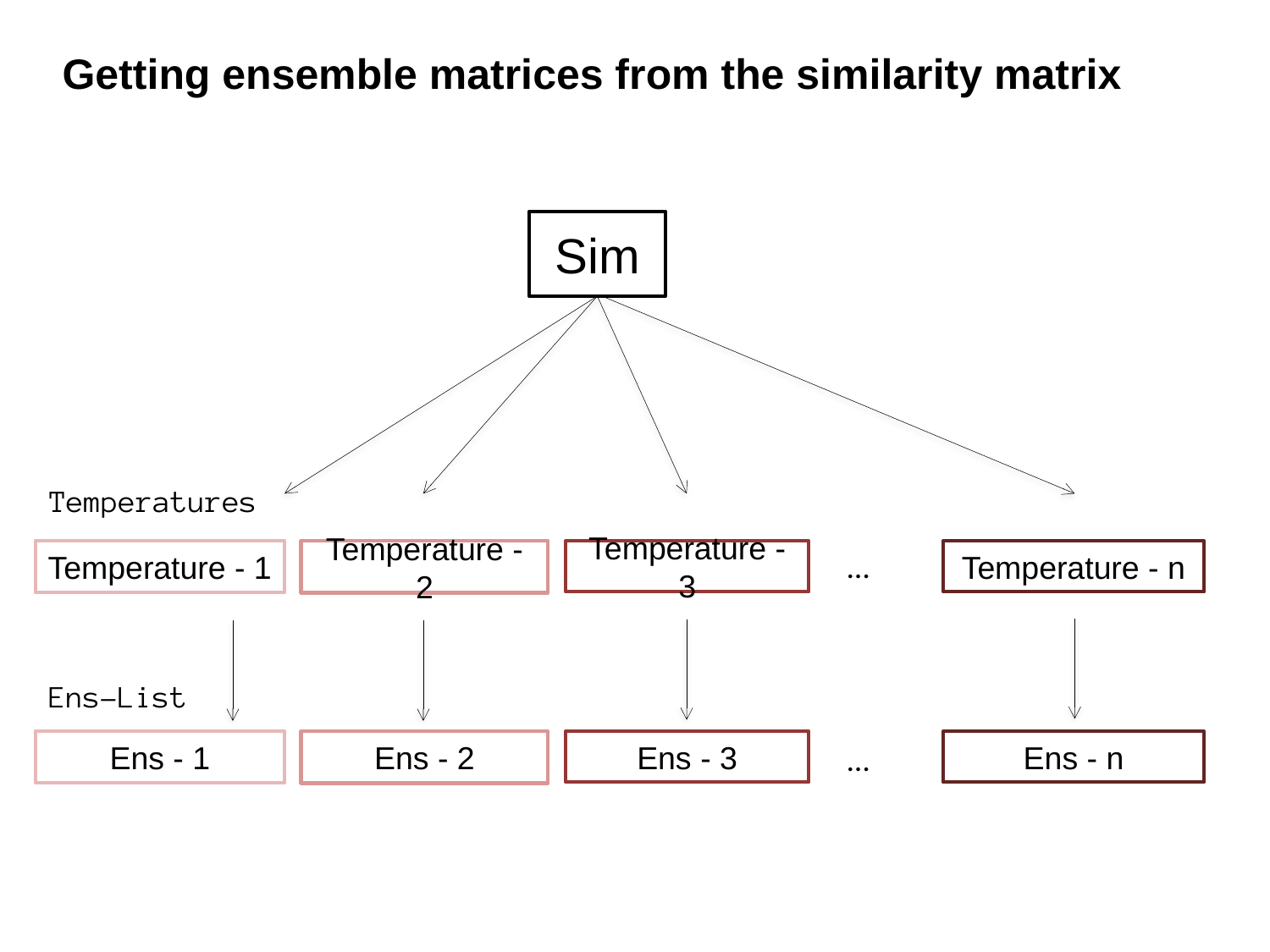

Getting ensemble matrices from the similarity matrix
Sim
Temperatures
Temperature - 1
…
Temperature - 2
Temperature - 3
Temperature - n
Ens-List
Ens - 1
Ens - 2
Ens - 3
Ens - n
…